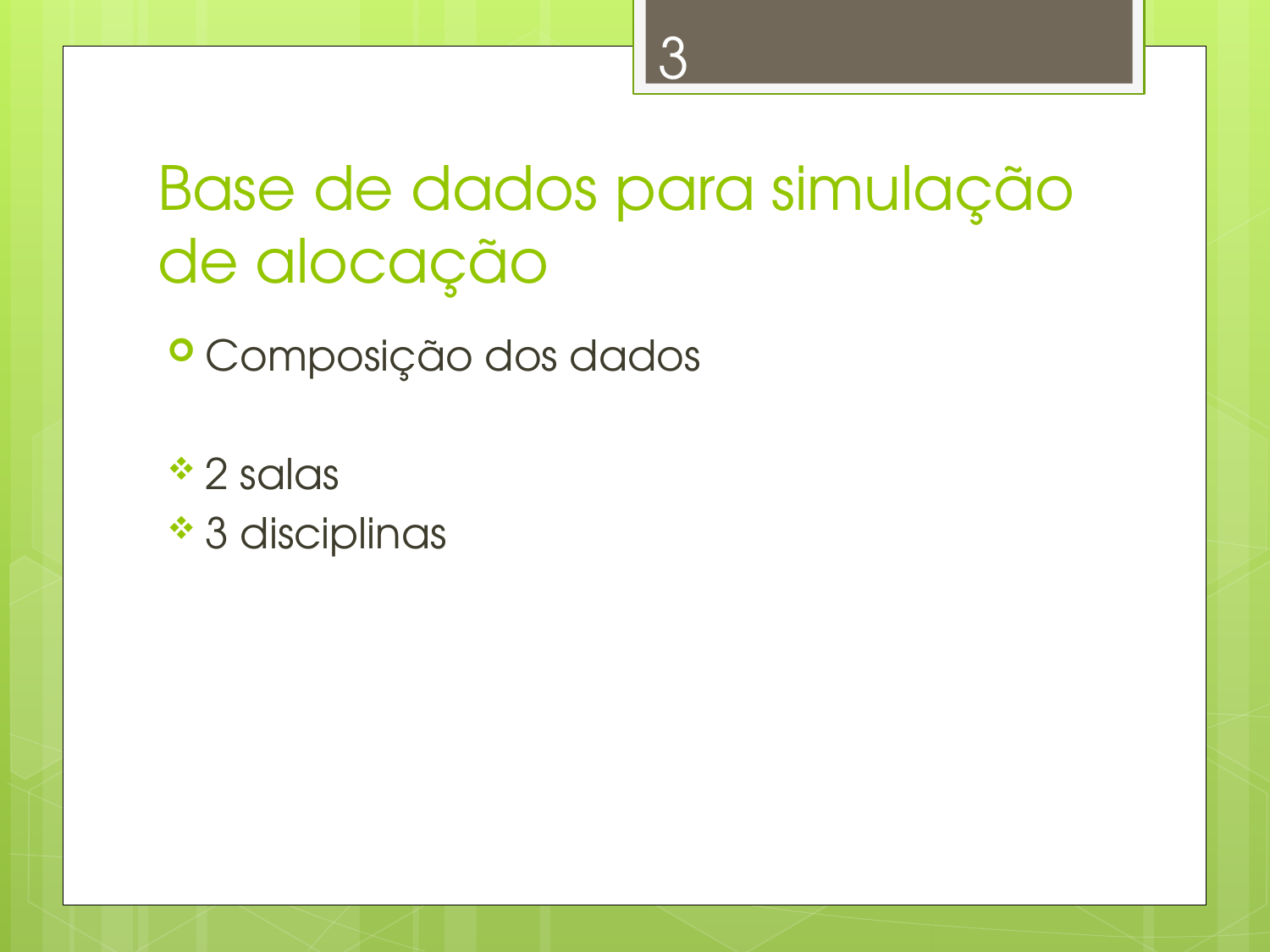

3
# Base de dados para simulação de alocação
Composição dos dados

2 salas
3 disciplinas